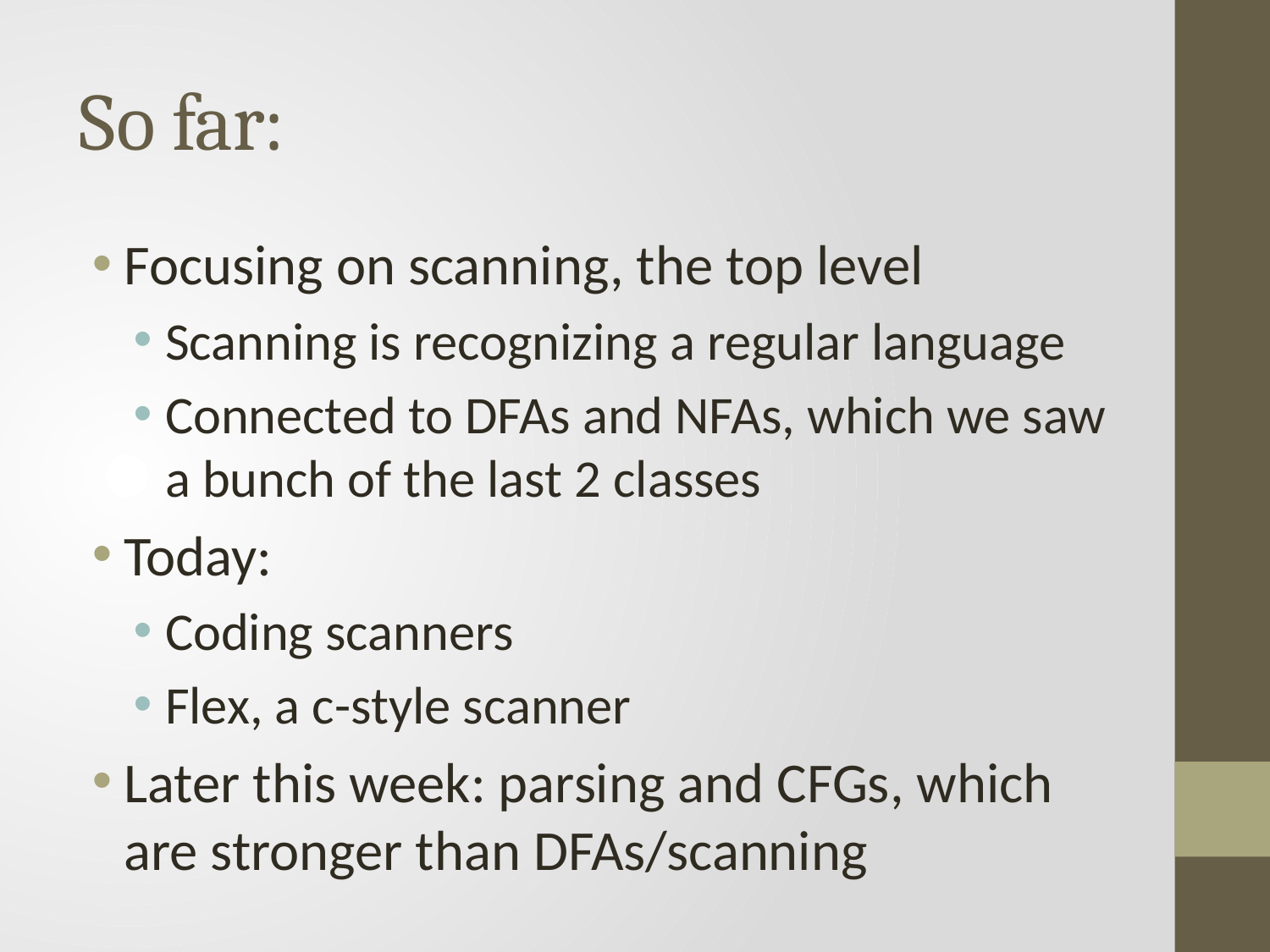

# So far:
Focusing on scanning, the top level
Scanning is recognizing a regular language
Connected to DFAs and NFAs, which we saw a bunch of the last 2 classes
Today:
Coding scanners
Flex, a c-style scanner
Later this week: parsing and CFGs, which are stronger than DFAs/scanning